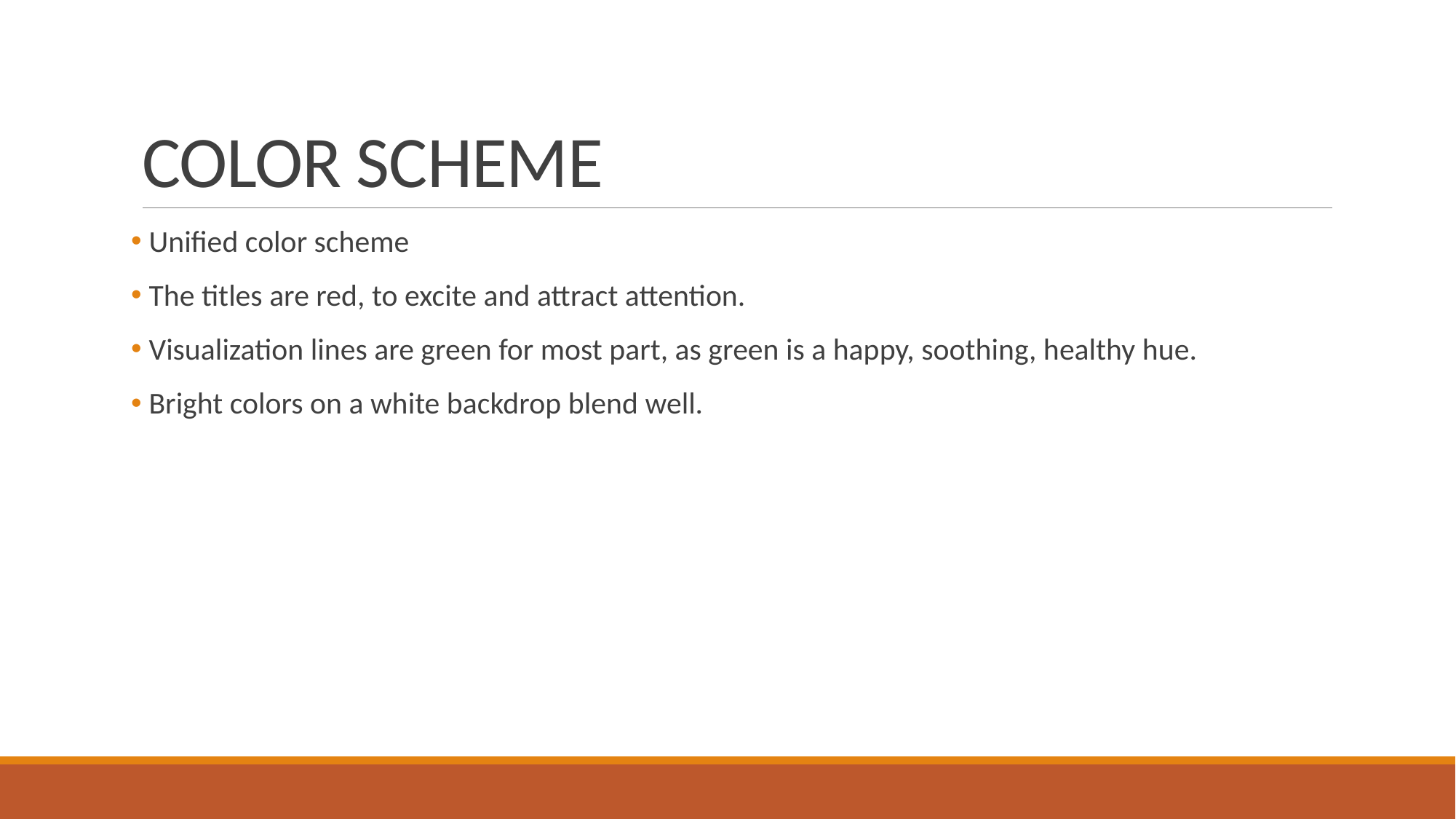

# COLOR SCHEME
 Unified color scheme
 The titles are red, to excite and attract attention.
 Visualization lines are green for most part, as green is a happy, soothing, healthy hue.
 Bright colors on a white backdrop blend well.